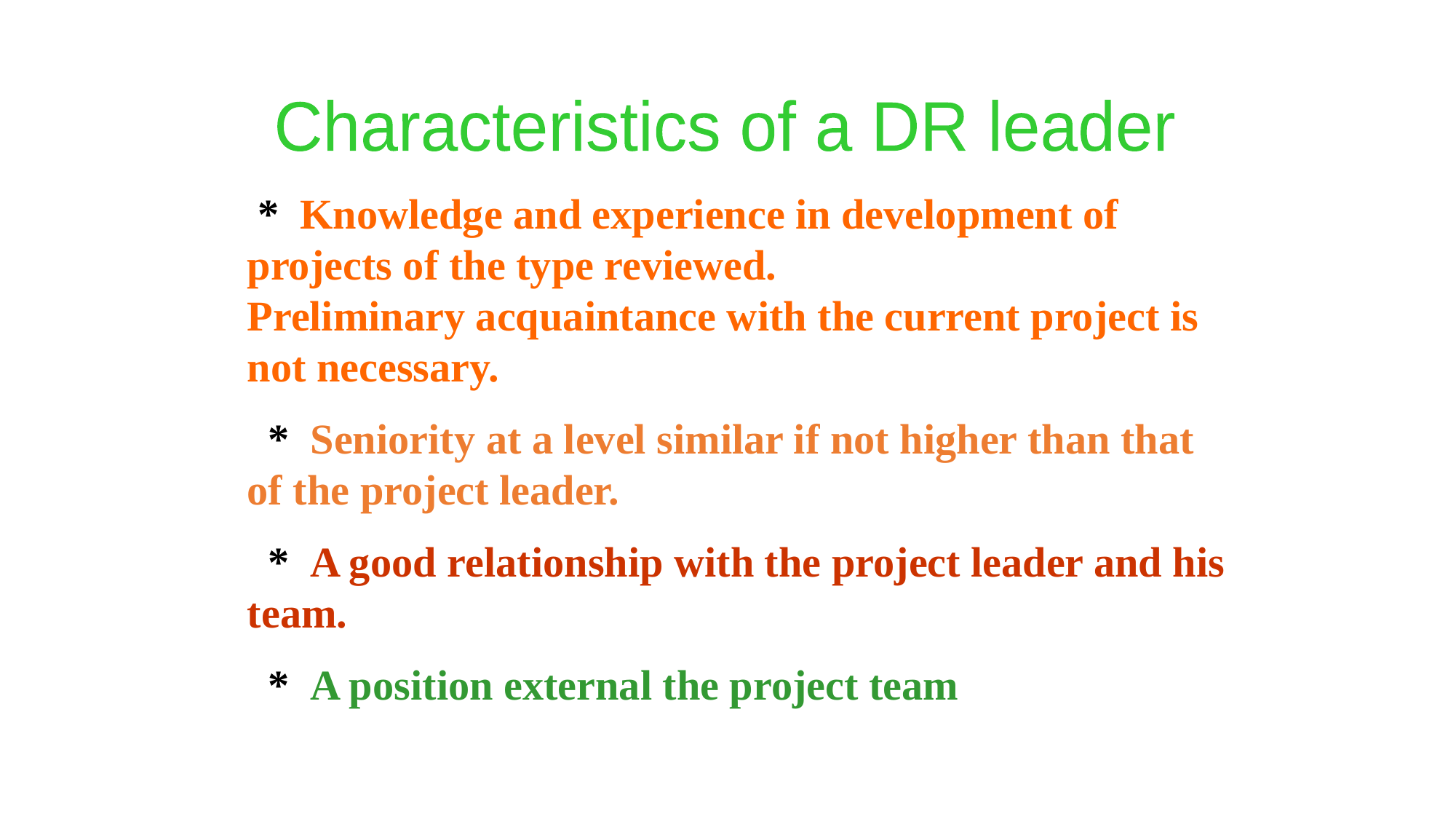

Characteristics of a DR leader
 *  Knowledge and experience in development of projects of the type reviewed.
Preliminary acquaintance with the current project is not necessary.
  *  Seniority at a level similar if not higher than that of the project leader.
  *  A good relationship with the project leader and his team.
  *  A position external the project team